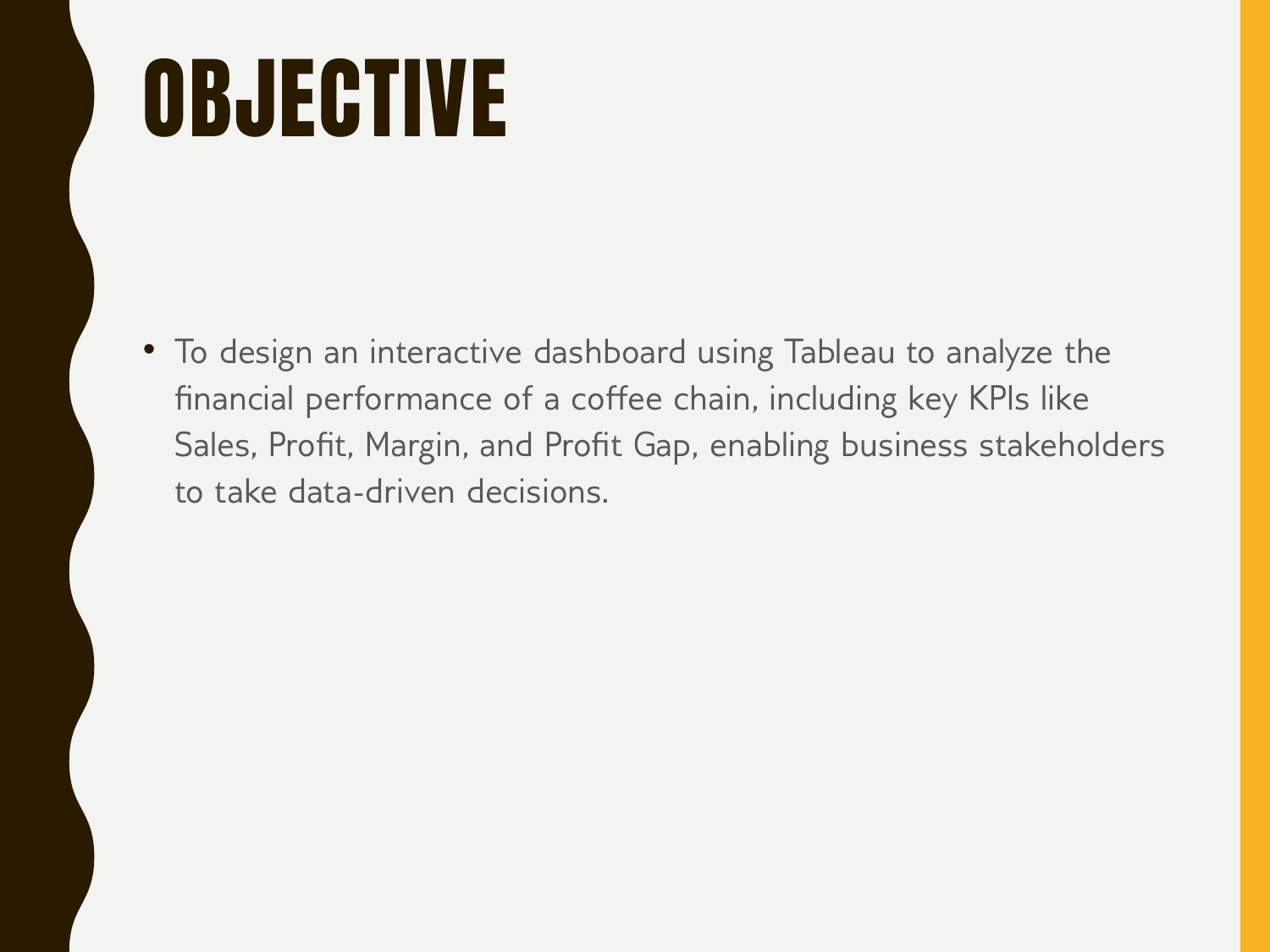

# Objective
To design an interactive dashboard using Tableau to analyze the financial performance of a coffee chain, including key KPIs like Sales, Profit, Margin, and Profit Gap, enabling business stakeholders to take data-driven decisions.